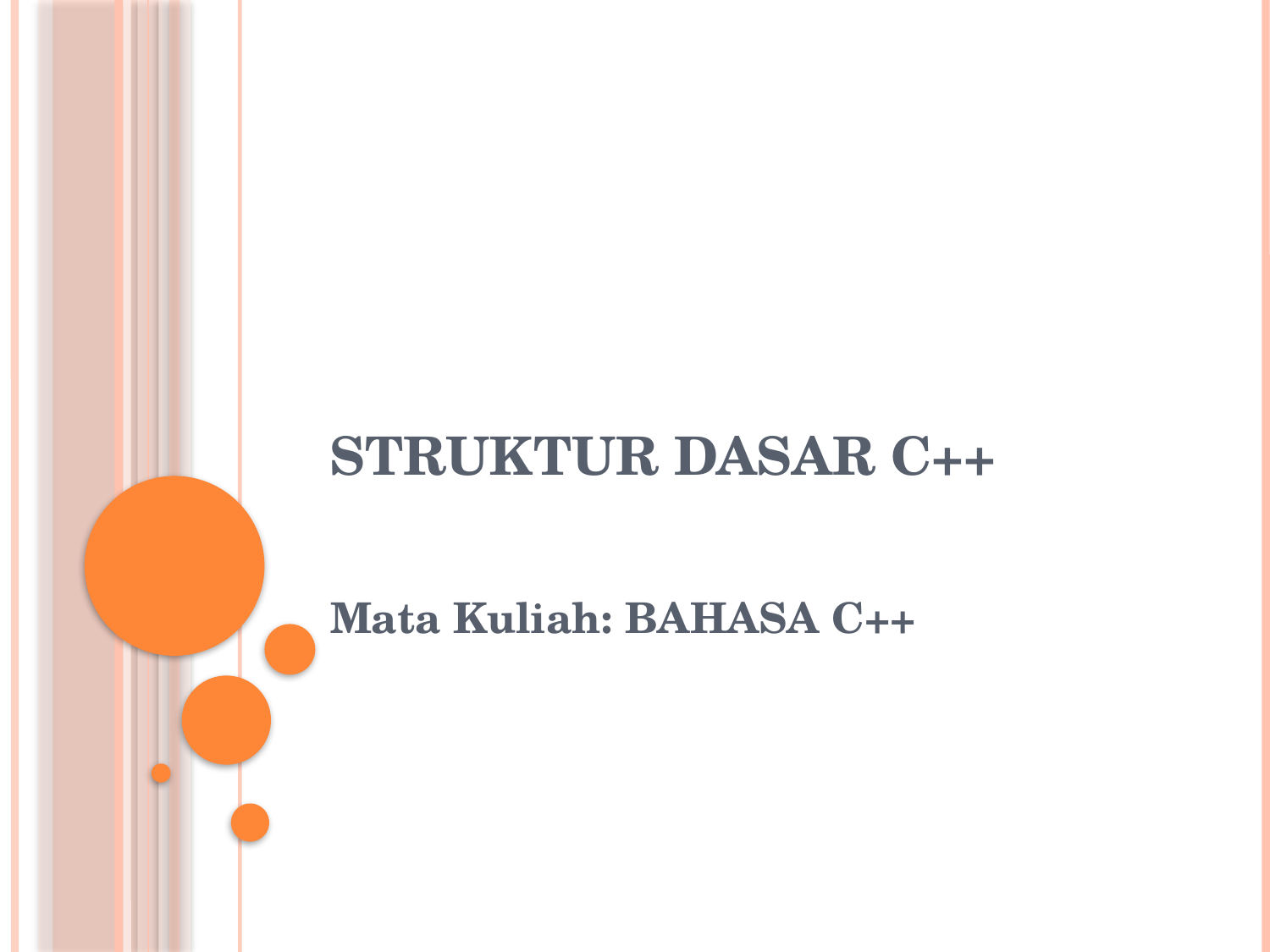

# STRUKTUR DASAR C++
Mata Kuliah: BAHASA C++